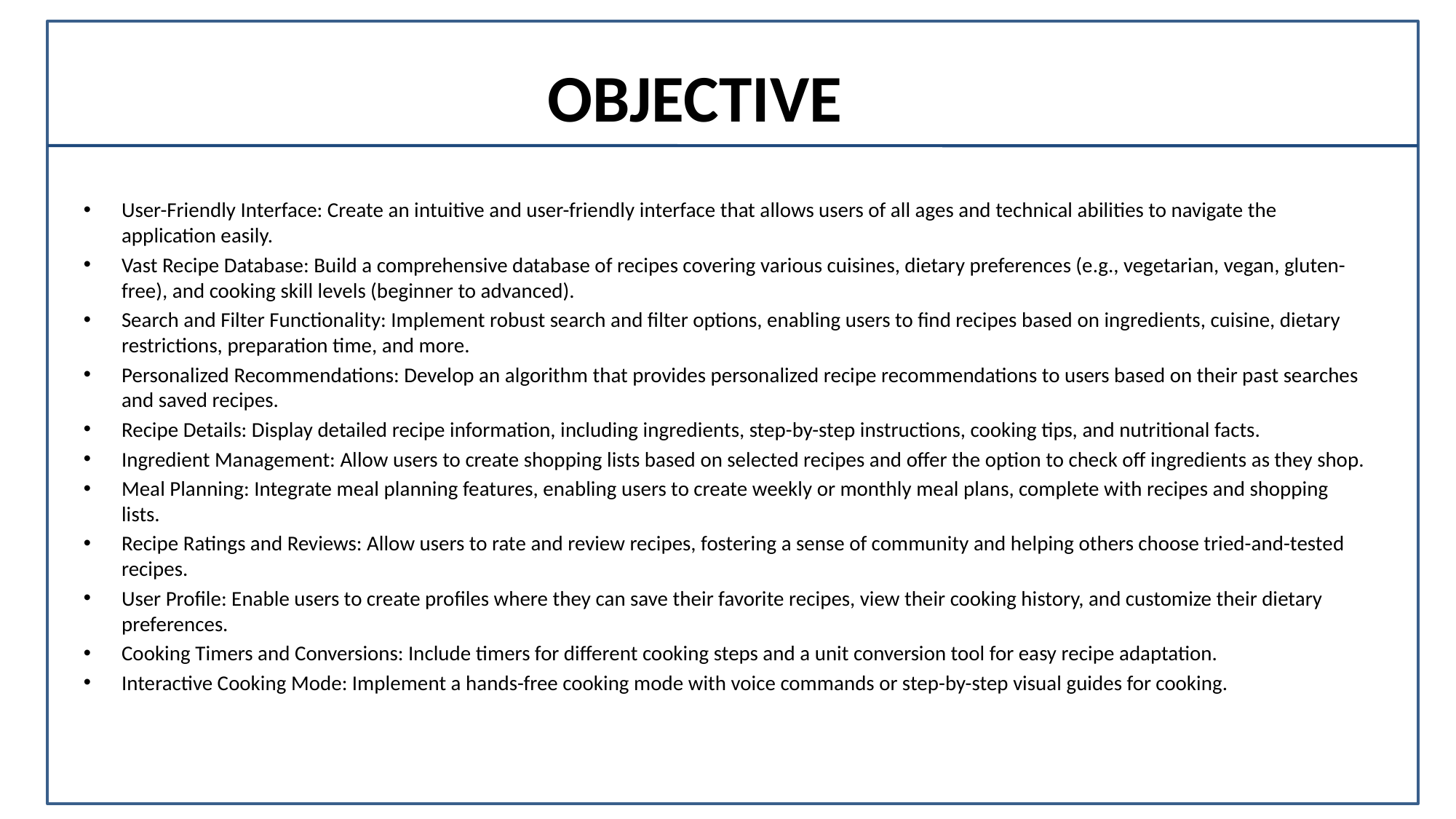

# OBJECTIVE
User-Friendly Interface: Create an intuitive and user-friendly interface that allows users of all ages and technical abilities to navigate the application easily.
Vast Recipe Database: Build a comprehensive database of recipes covering various cuisines, dietary preferences (e.g., vegetarian, vegan, gluten-free), and cooking skill levels (beginner to advanced).
Search and Filter Functionality: Implement robust search and filter options, enabling users to find recipes based on ingredients, cuisine, dietary restrictions, preparation time, and more.
Personalized Recommendations: Develop an algorithm that provides personalized recipe recommendations to users based on their past searches and saved recipes.
Recipe Details: Display detailed recipe information, including ingredients, step-by-step instructions, cooking tips, and nutritional facts.
Ingredient Management: Allow users to create shopping lists based on selected recipes and offer the option to check off ingredients as they shop.
Meal Planning: Integrate meal planning features, enabling users to create weekly or monthly meal plans, complete with recipes and shopping lists.
Recipe Ratings and Reviews: Allow users to rate and review recipes, fostering a sense of community and helping others choose tried-and-tested recipes.
User Profile: Enable users to create profiles where they can save their favorite recipes, view their cooking history, and customize their dietary preferences.
Cooking Timers and Conversions: Include timers for different cooking steps and a unit conversion tool for easy recipe adaptation.
Interactive Cooking Mode: Implement a hands-free cooking mode with voice commands or step-by-step visual guides for cooking.